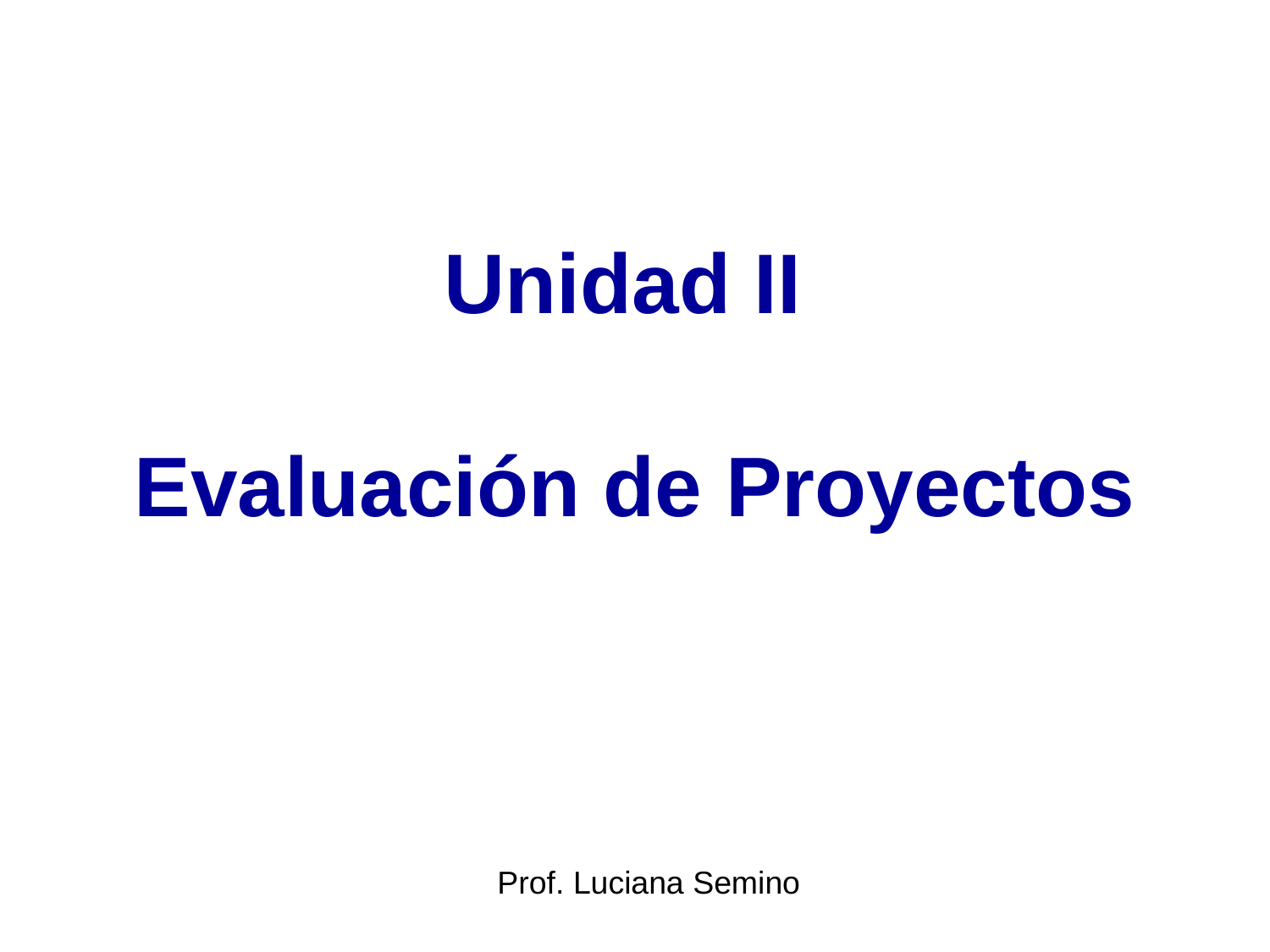

# Unidad II Evaluación de Proyectos
Prof. Luciana Semino